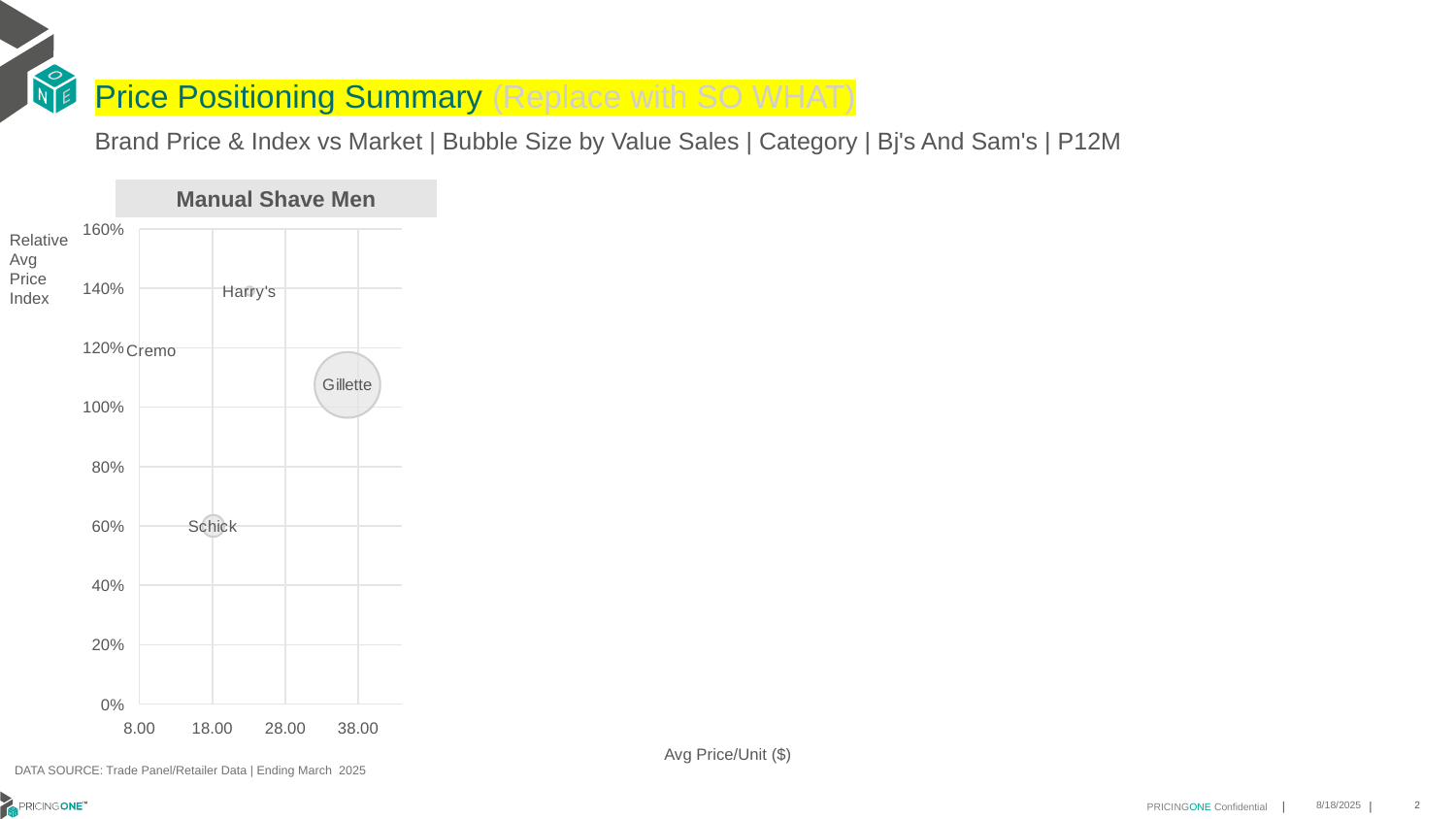

# Price Positioning Summary (Replace with SO WHAT)
Brand Price & Index vs Market | Bubble Size by Value Sales | Category | Bj's And Sam's | P12M
| Manual Shave Men |
| --- |

### Chart

| Category | Relative Price Index |
|---|---|
Relative Avg Price Index
Avg Price/Unit ($)
DATA SOURCE: Trade Panel/Retailer Data | Ending March  2025

8/18/2025
2